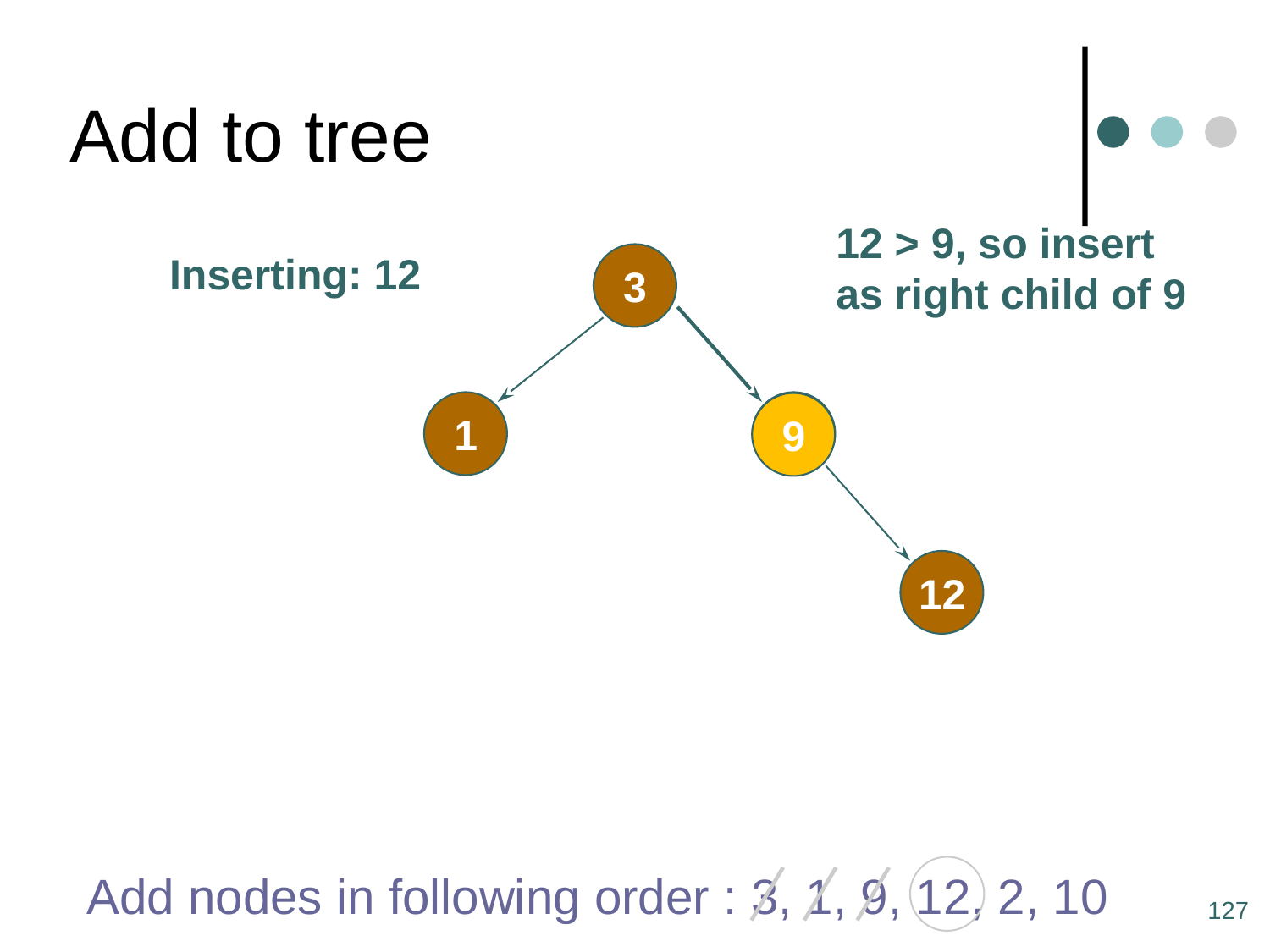

# Add to tree
12 > 9, so insert
as right child of 9
Inserting: 12

3

9
1
9

12

Add nodes in following order : 3, 1, 9, 12, 2, 10

127